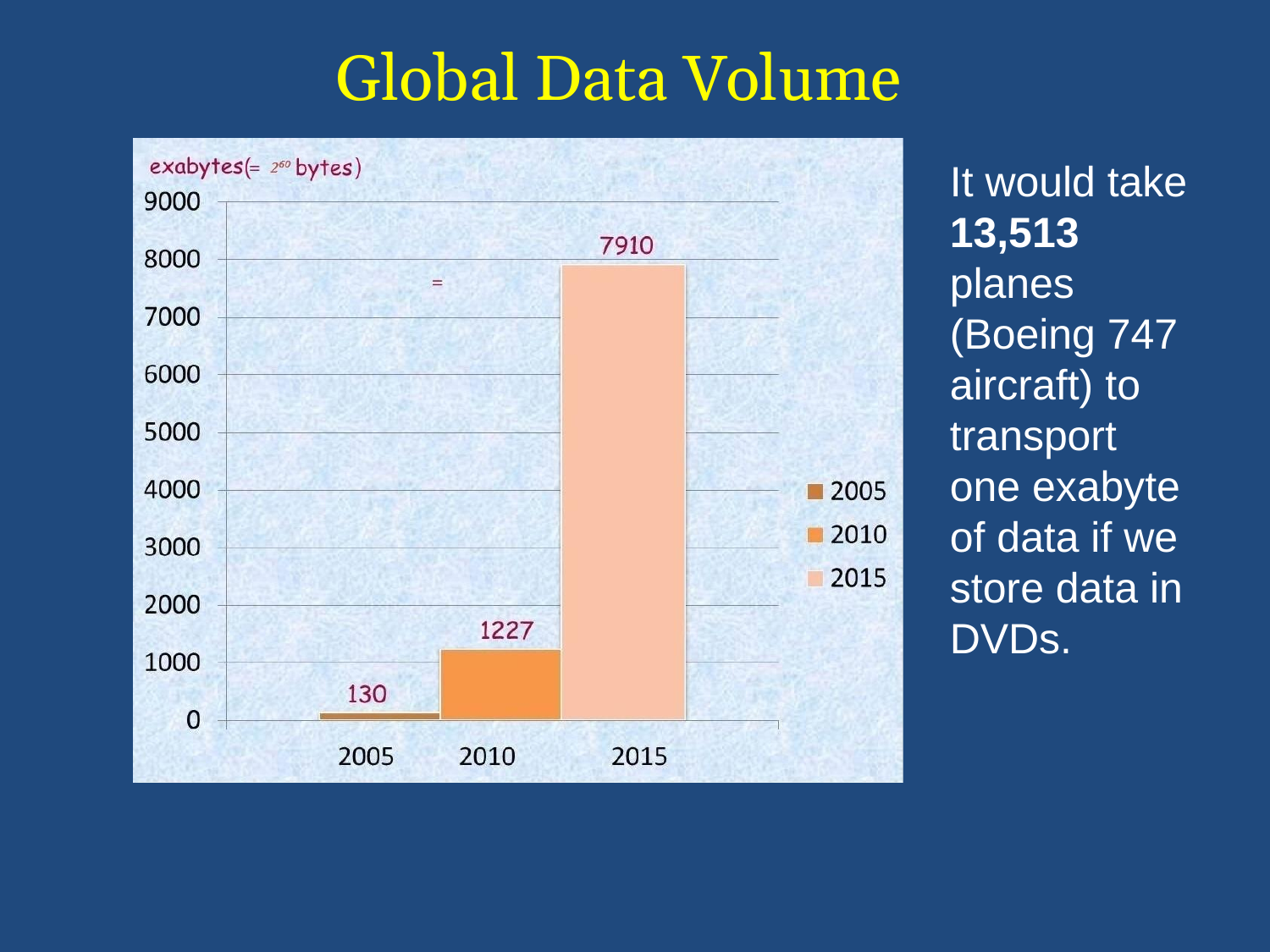

# Global Data Volume

It would take 13,513 planes
(Boeing 747 aircraft) to transport one exabyte of data if we store data in DVDs.